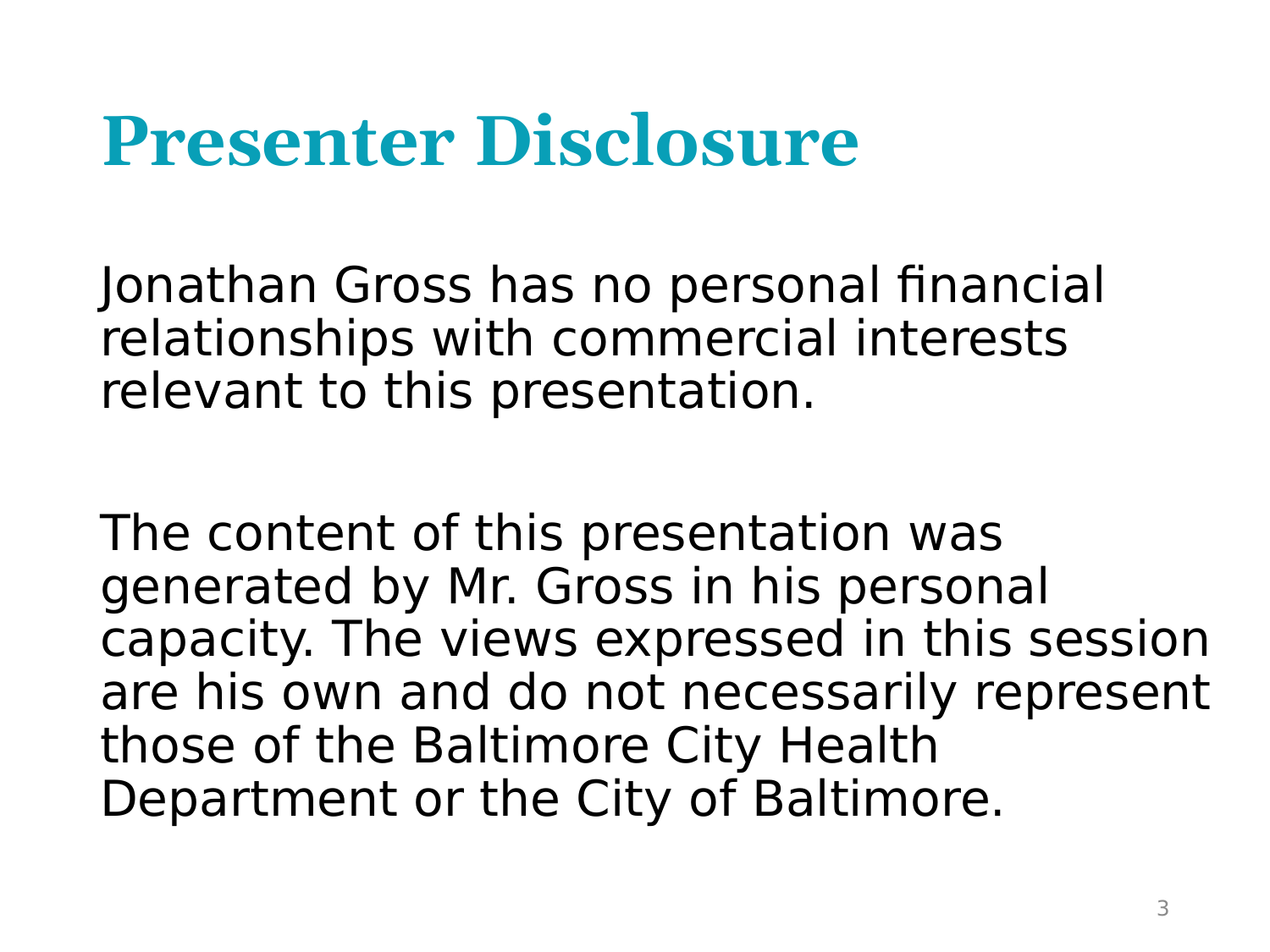

# Presenter Disclosure
Jonathan Gross has no personal financial relationships with commercial interests relevant to this presentation.

The content of this presentation was generated by Mr. Gross in his personal capacity. The views expressed in this session are his own and do not necessarily represent those of the Baltimore City Health Department or the City of Baltimore.
3